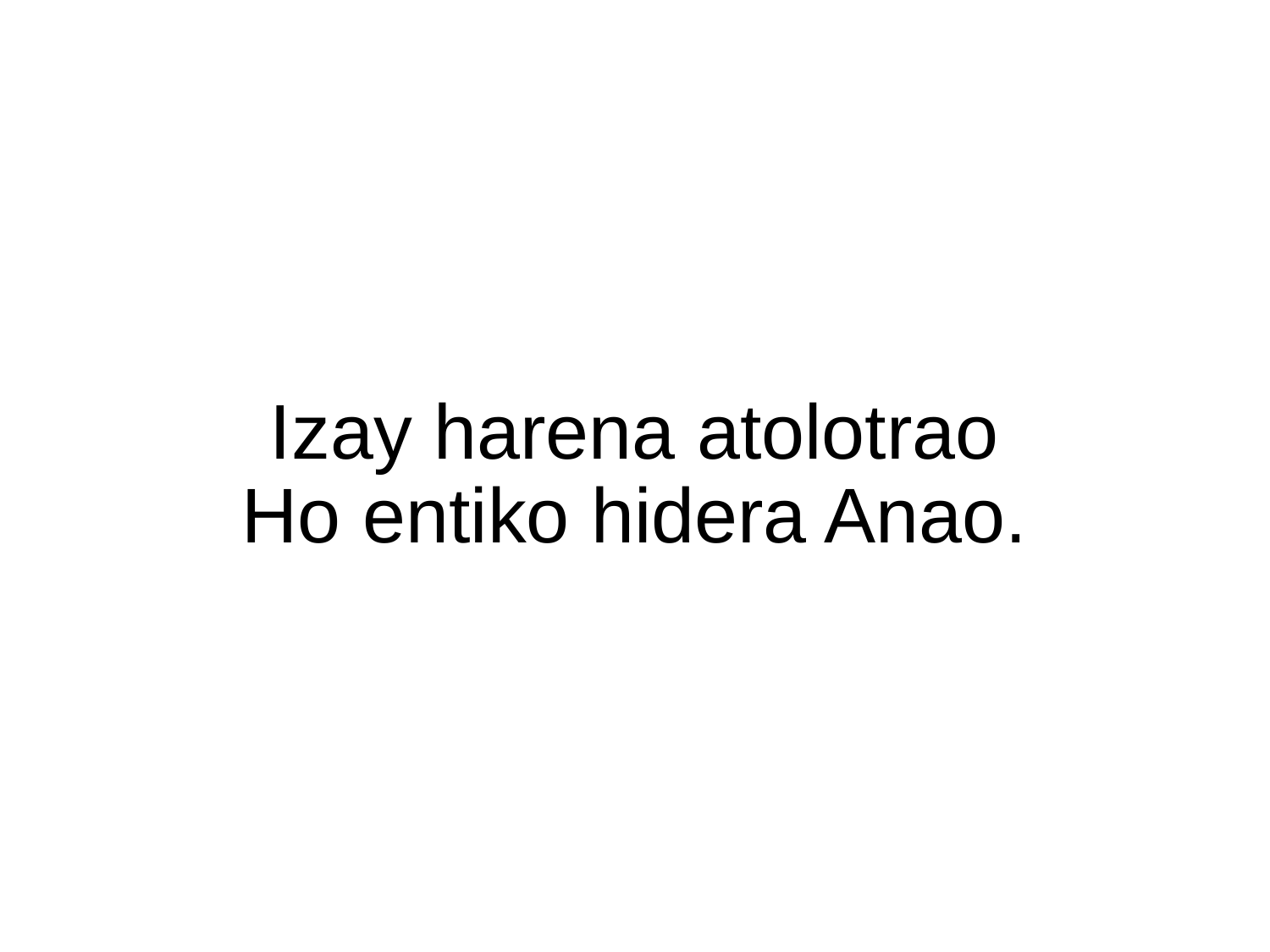

Izay harena atolotrao
Ho entiko hidera Anao.